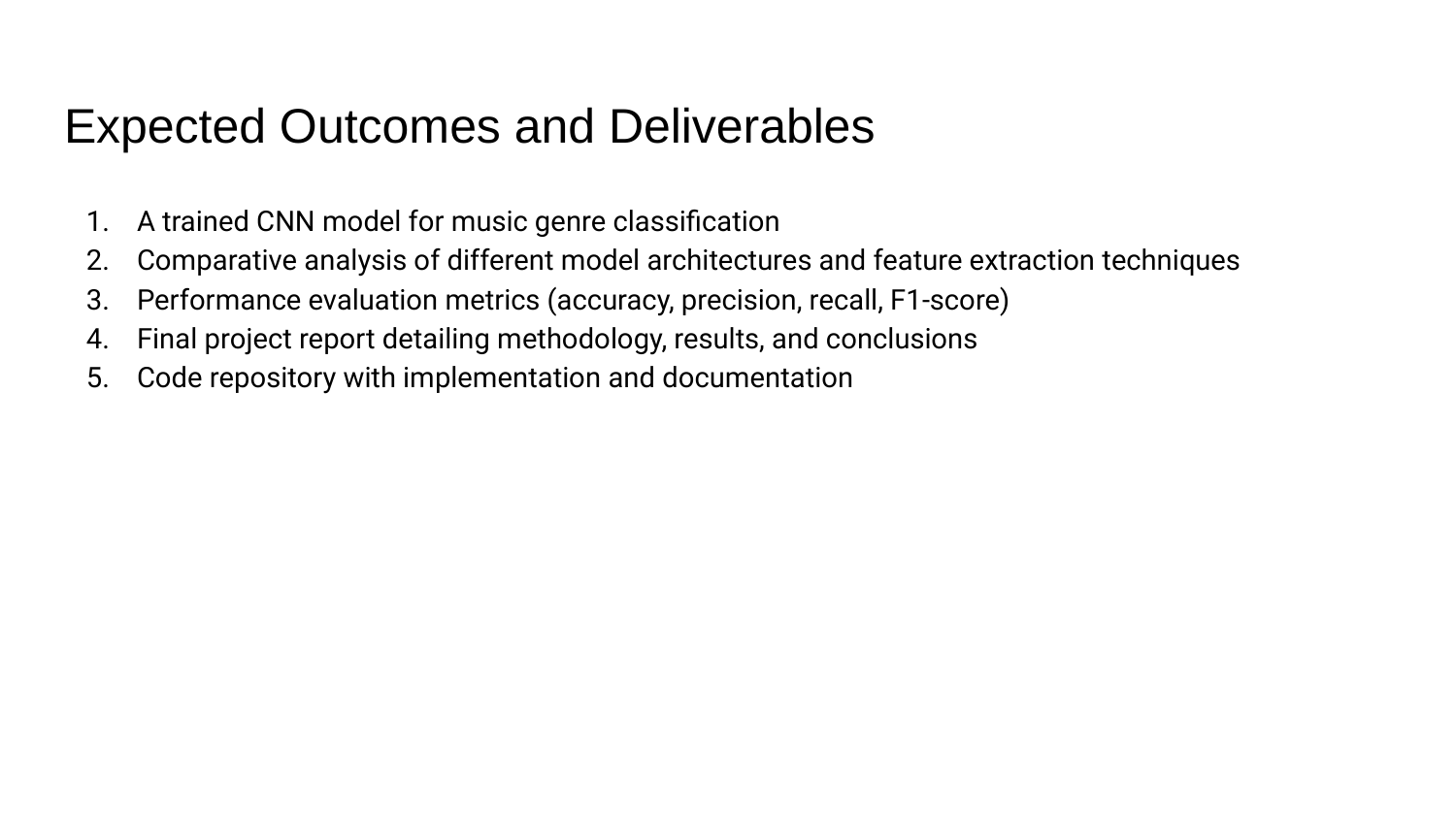

# Expected Outcomes and Deliverables

A trained CNN model for music genre classification
Comparative analysis of different model architectures and feature extraction techniques
Performance evaluation metrics (accuracy, precision, recall, F1-score)
Final project report detailing methodology, results, and conclusions
Code repository with implementation and documentation